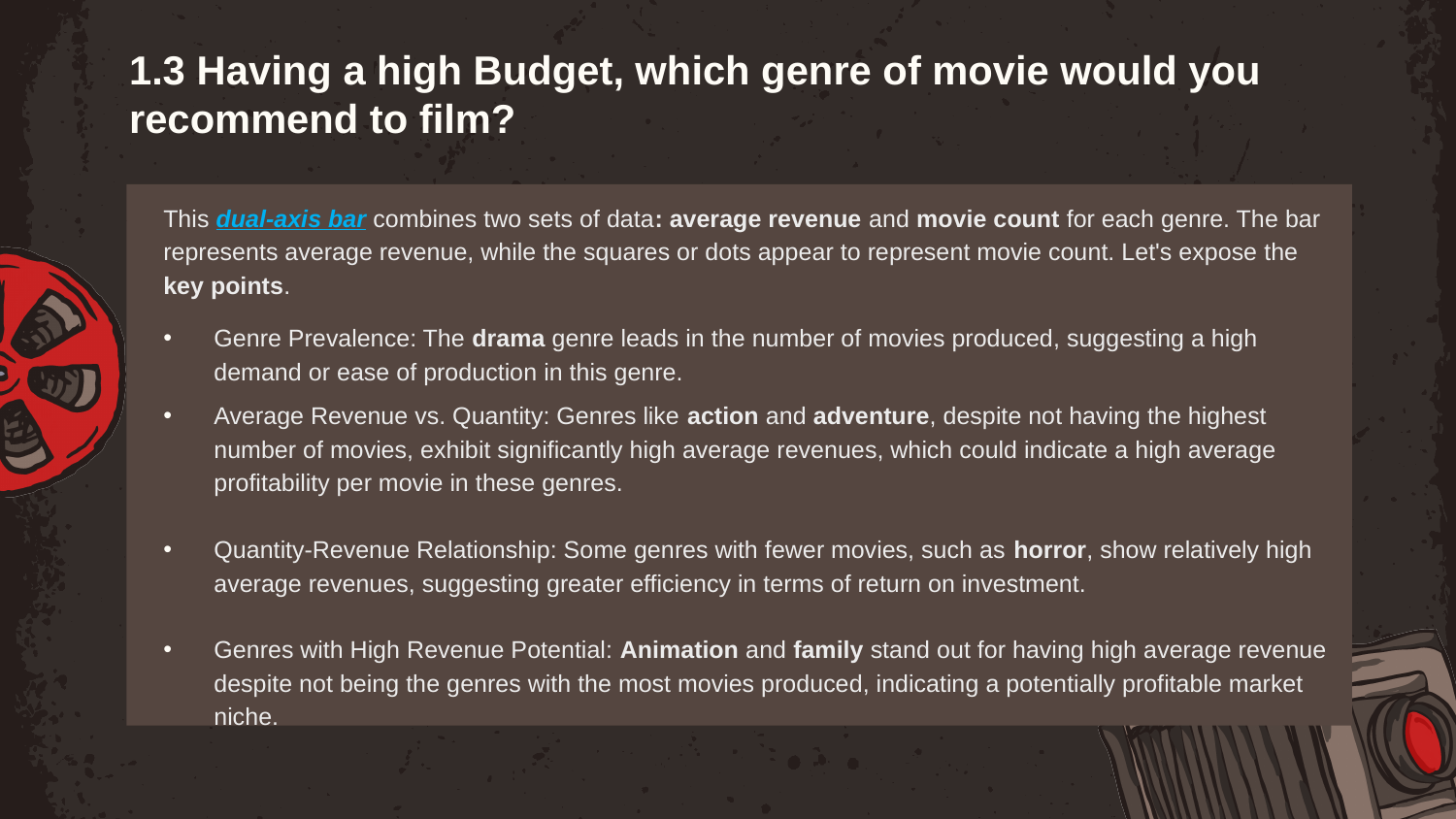

# 1.3 Having a high Budget, which genre of movie would you recommend to film?
This dual-axis bar combines two sets of data: average revenue and movie count for each genre. The bar represents average revenue, while the squares or dots appear to represent movie count. Let's expose the key points.

Genre Prevalence: The drama genre leads in the number of movies produced, suggesting a high demand or ease of production in this genre.

Average Revenue vs. Quantity: Genres like action and adventure, despite not having the highest number of movies, exhibit significantly high average revenues, which could indicate a high average profitability per movie in these genres.

Quantity-Revenue Relationship: Some genres with fewer movies, such as horror, show relatively high average revenues, suggesting greater efficiency in terms of return on investment.

Genres with High Revenue Potential: Animation and family stand out for having high average revenue despite not being the genres with the most movies produced, indicating a potentially profitable market niche.